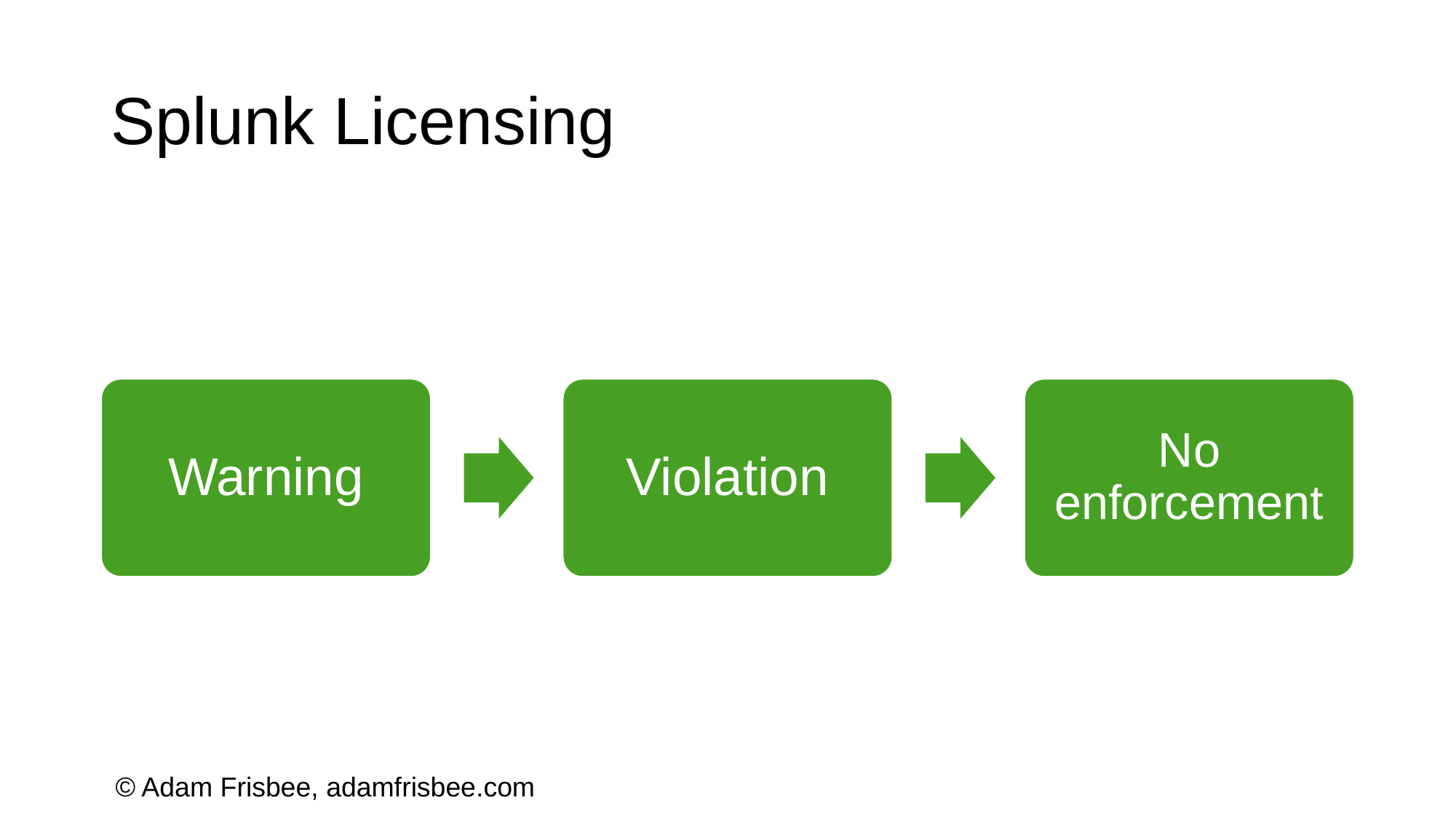

# Splunk Licensing
Warning
Violation
No enforcement

© Adam Frisbee, adamfrisbee.com